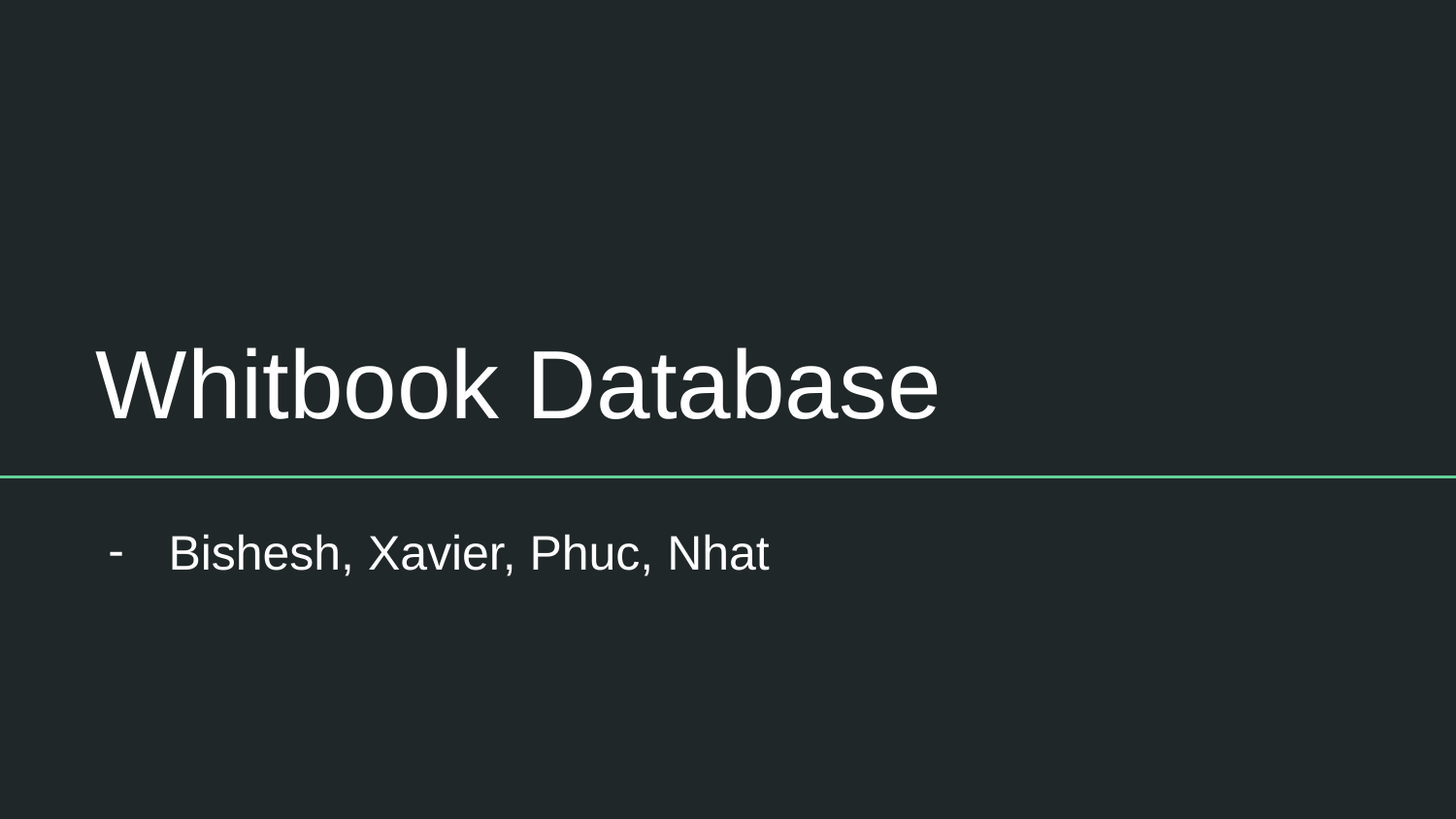

# Whitbook Database
Bishesh, Xavier, Phuc, Nhat